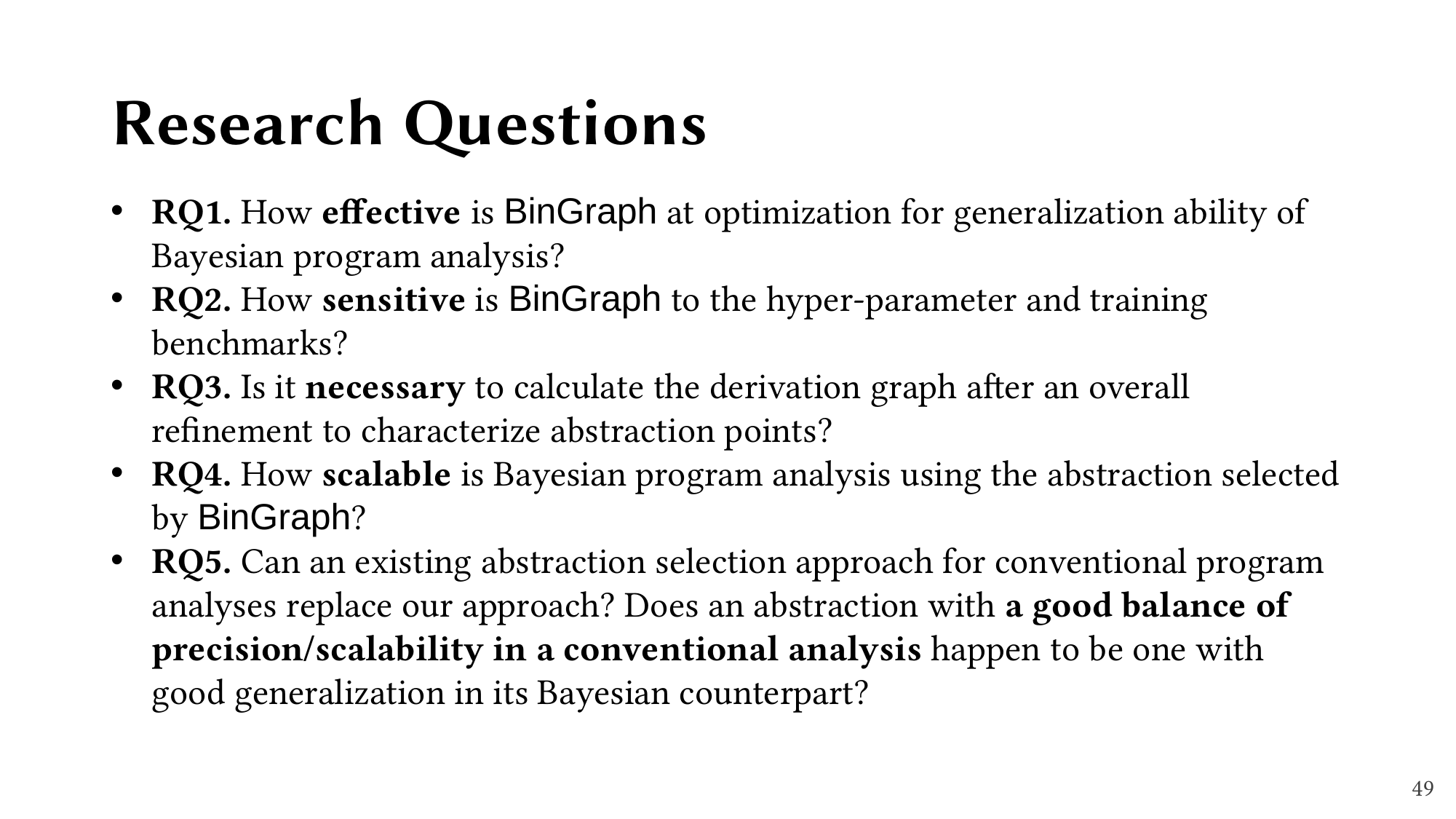

# Research Questions
RQ1. How eﬀective is BinGraph at optimization for generalization ability of Bayesian program analysis?
RQ2. How sensitive is BinGraph to the hyper-parameter and training benchmarks?
RQ3. Is it necessary to calculate the derivation graph after an overall refinement to characterize abstraction points?
RQ4. How scalable is Bayesian program analysis using the abstraction selected by BinGraph?
RQ5. Can an existing abstraction selection approach for conventional program analyses replace our approach? Does an abstraction with a good balance of precision/scalability in a conventional analysis happen to be one with good generalization in its Bayesian counterpart?
49